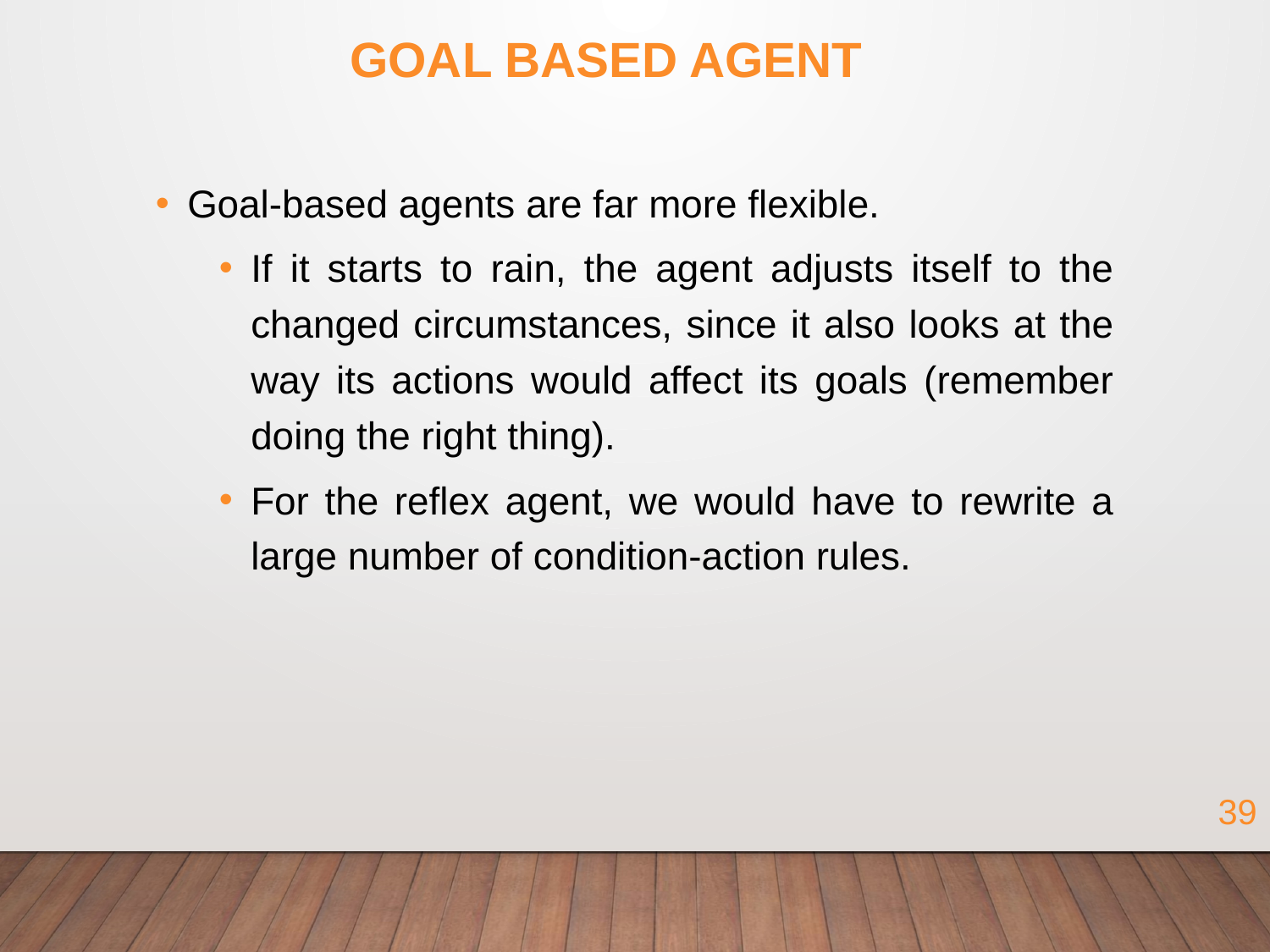

Goal based agent
Goal-based agents are far more flexible.
If it starts to rain, the agent adjusts itself to the changed circumstances, since it also looks at the way its actions would affect its goals (remember doing the right thing).
For the reflex agent, we would have to rewrite a large number of condition-action rules.
39